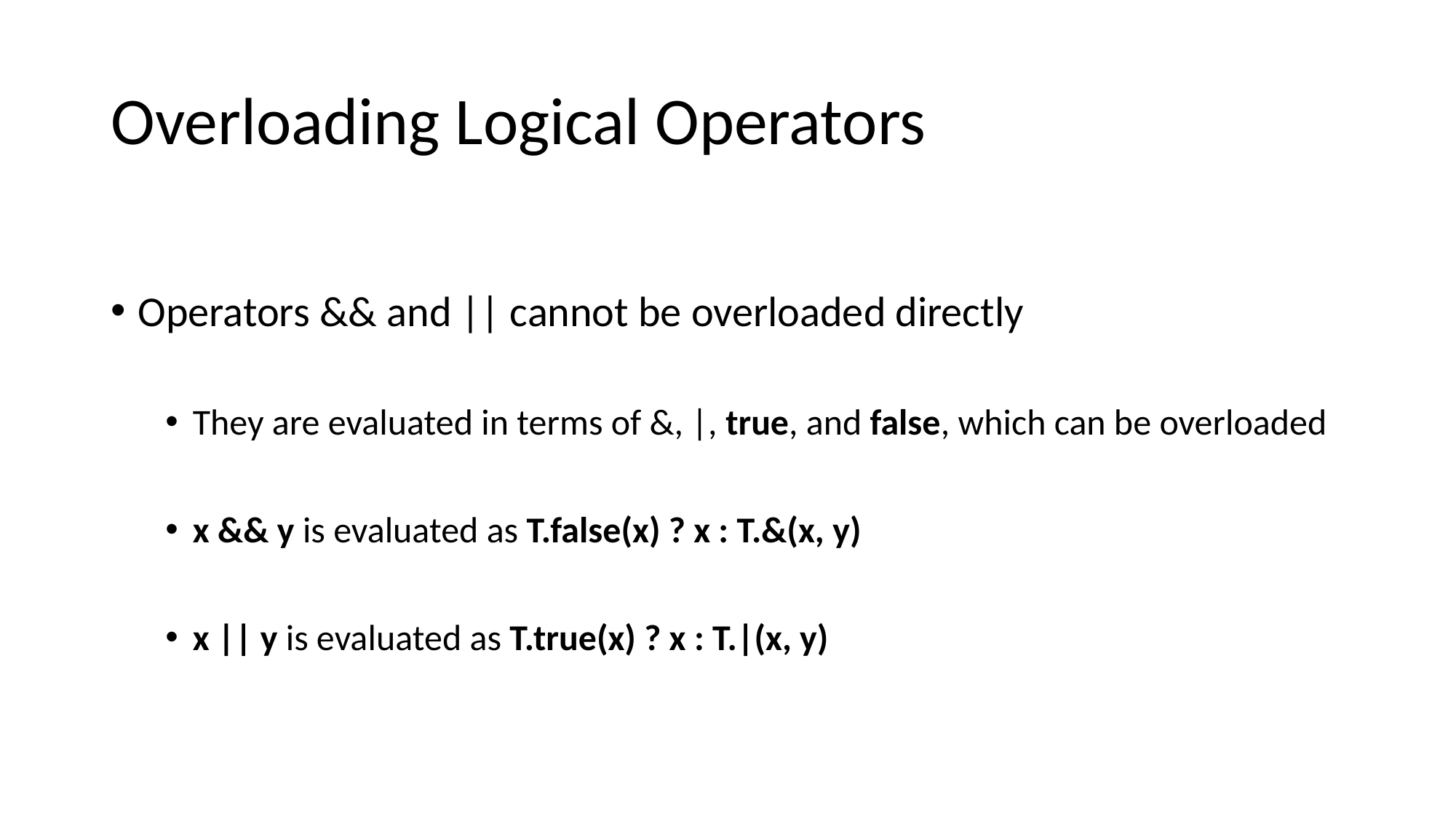

# Overloading Logical Operators

Operators && and || cannot be overloaded directly

They are evaluated in terms of &, |, true, and false, which can be overloaded

x && y is evaluated as T.false(x) ? x : T.&(x, y)

x || y is evaluated as T.true(x) ? x : T.|(x, y)